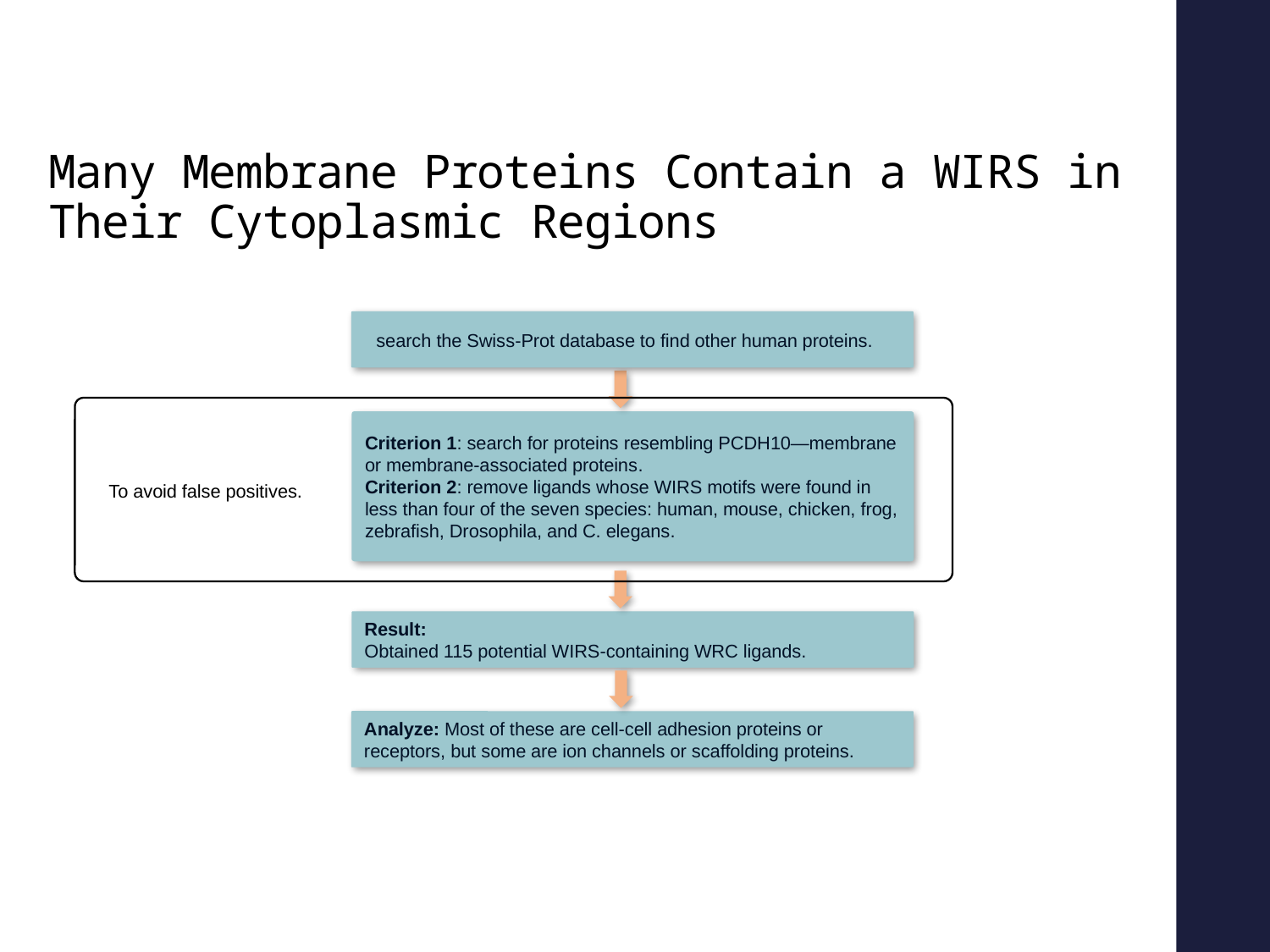

# Many Membrane Proteins Contain a WIRS in Their Cytoplasmic Regions
search the Swiss-Prot database to find other human proteins.

Criterion 1: search for proteins resembling PCDH10—membrane or membrane-associated proteins.
Criterion 2: remove ligands whose WIRS motifs were found in less than four of the seven species: human, mouse, chicken, frog, zebrafish, Drosophila, and C. elegans.

Result:
Obtained 115 potential WIRS-containing WRC ligands.

Analyze: Most of these are cell-cell adhesion proteins or receptors, but some are ion channels or scaffolding proteins.

To avoid false positives.